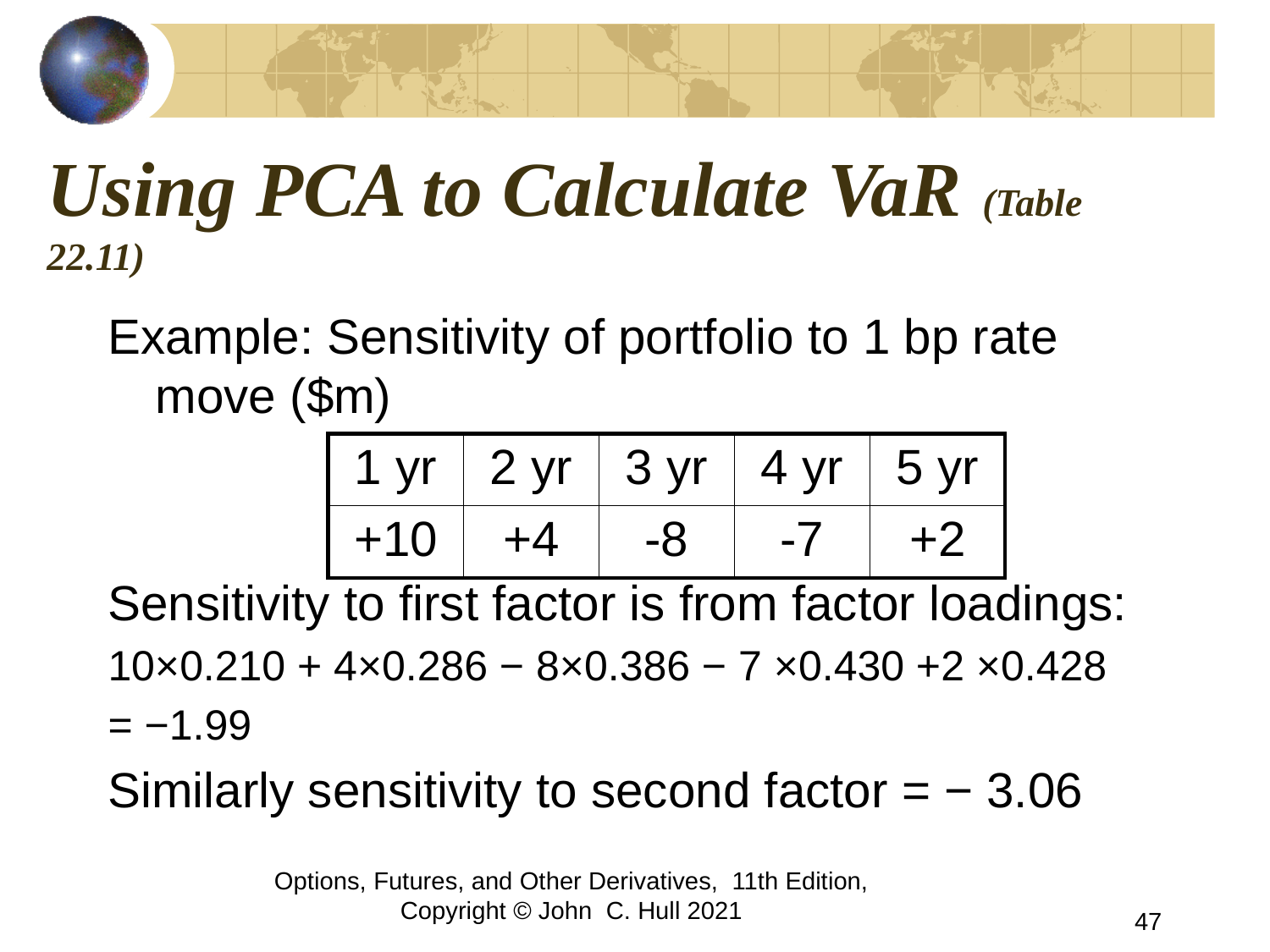

# Using PCA to Calculate VaR (Table 22.11)
Example: Sensitivity of portfolio to 1 bp rate move ($m)

Sensitivity to first factor is from factor loadings:
10×0.210 + 4×0.286 − 8×0.386 − 7 ×0.430 +2 ×0.428
= −1.99
Similarly sensitivity to second factor = − 3.06
| 1 yr | 2 yr | 3 yr | 4 yr | 5 yr |
| --- | --- | --- | --- | --- |
| +10 | +4 | -8 | -7 | +2 |
Options, Futures, and Other Derivatives,  11th Edition, Copyright © John  C. Hull 2021
47